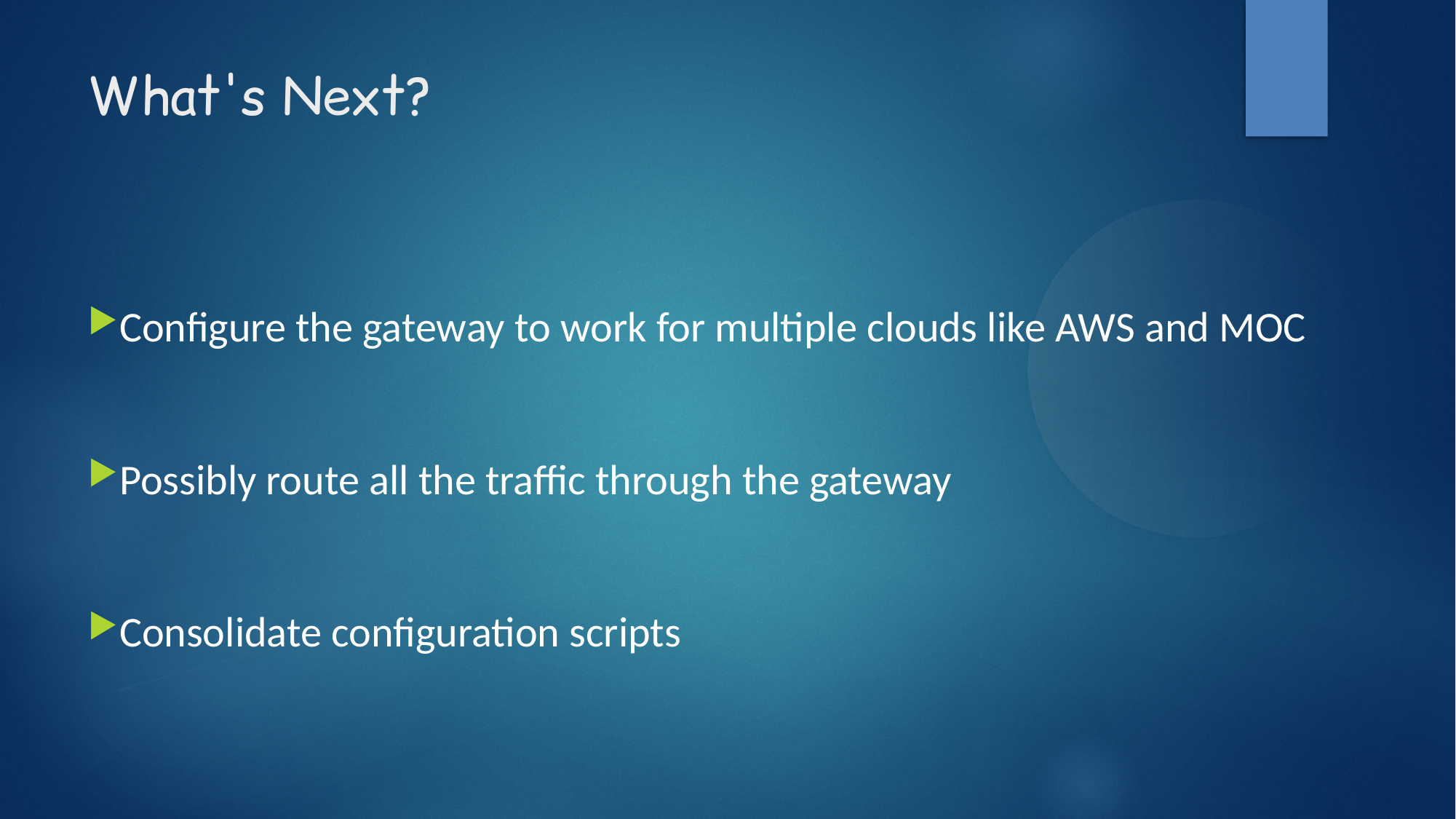

What's Next?

Configure the gateway to work for multiple clouds like AWS and MOC

Possibly route all the traffic through the gateway

Consolidate configuration scripts